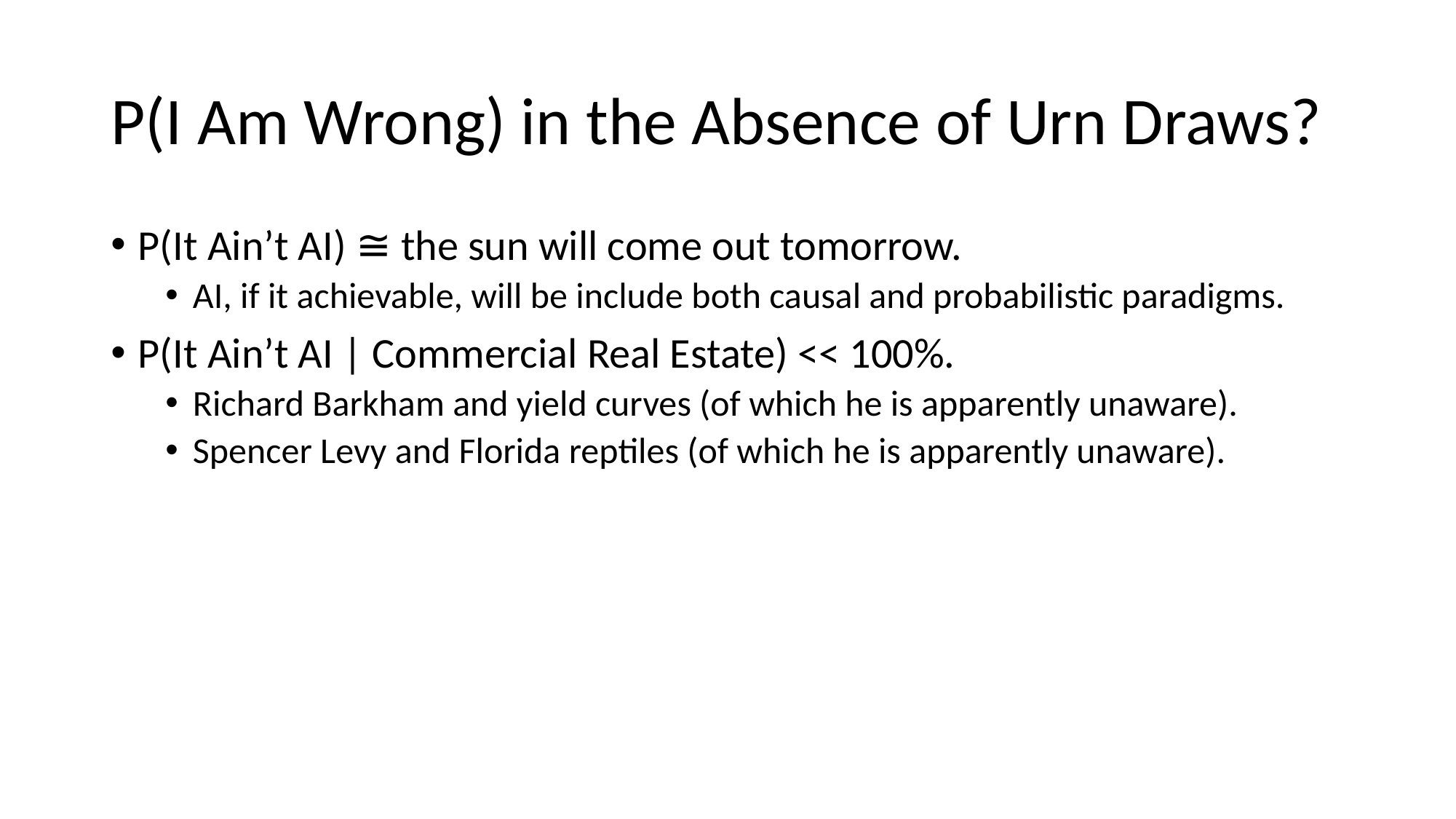

# P(I Am Wrong) in the Absence of Urn Draws?
P(It Ain’t AI) ≅ the sun will come out tomorrow.
AI, if it achievable, will be include both causal and probabilistic paradigms.
P(It Ain’t AI | Commercial Real Estate) << 100%.
Richard Barkham and yield curves (of which he is apparently unaware).
Spencer Levy and Florida reptiles (of which he is apparently unaware).